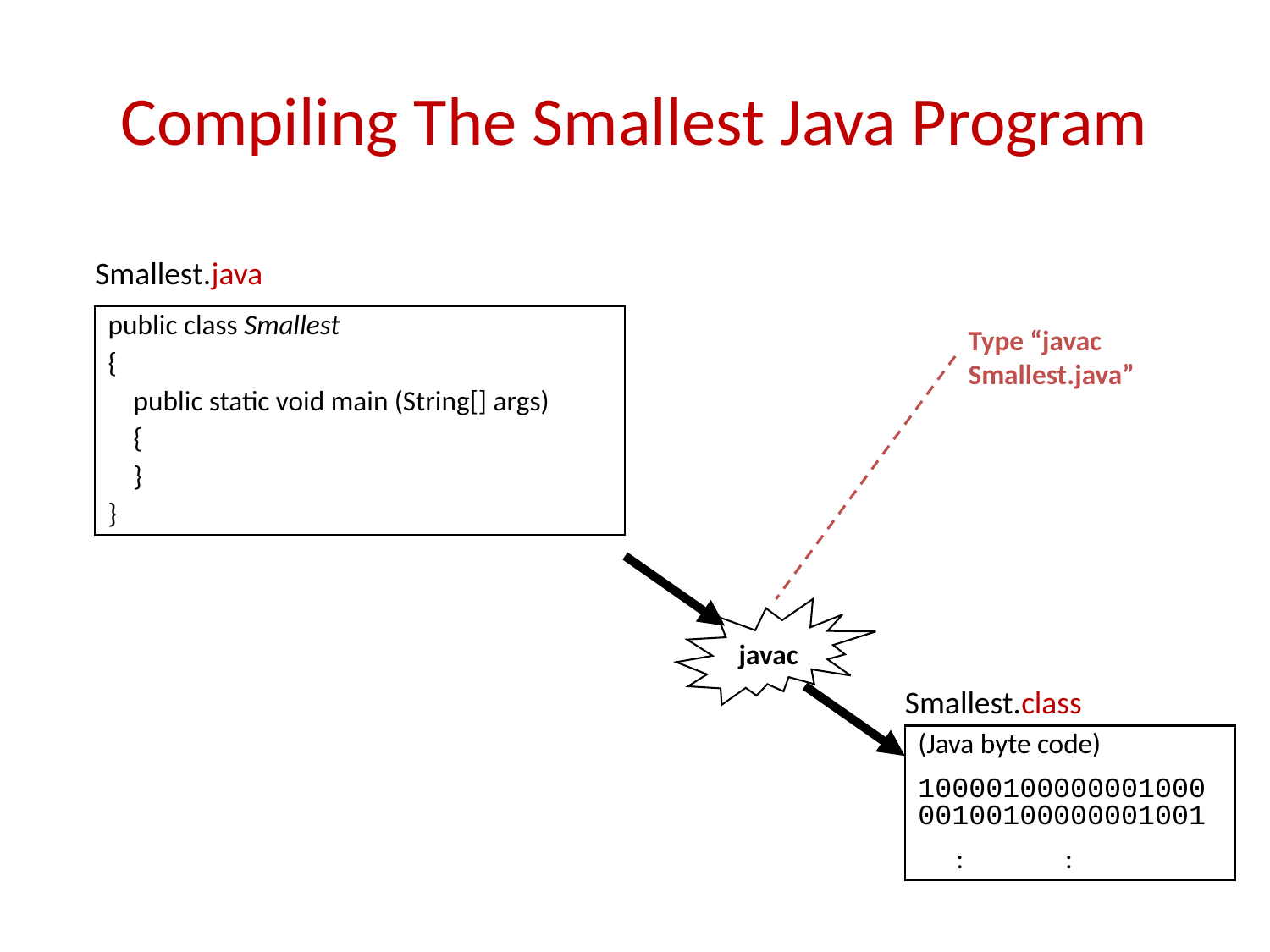

# Compiling The Smallest Java Program
Smallest.java
public class Smallest
{
    public static void main (String[] args)
    {
    }
}
Type “javac Smallest.java”

javac
Smallest.class
(Java byte code)
10000100000001000 00100100000001001
      :                :